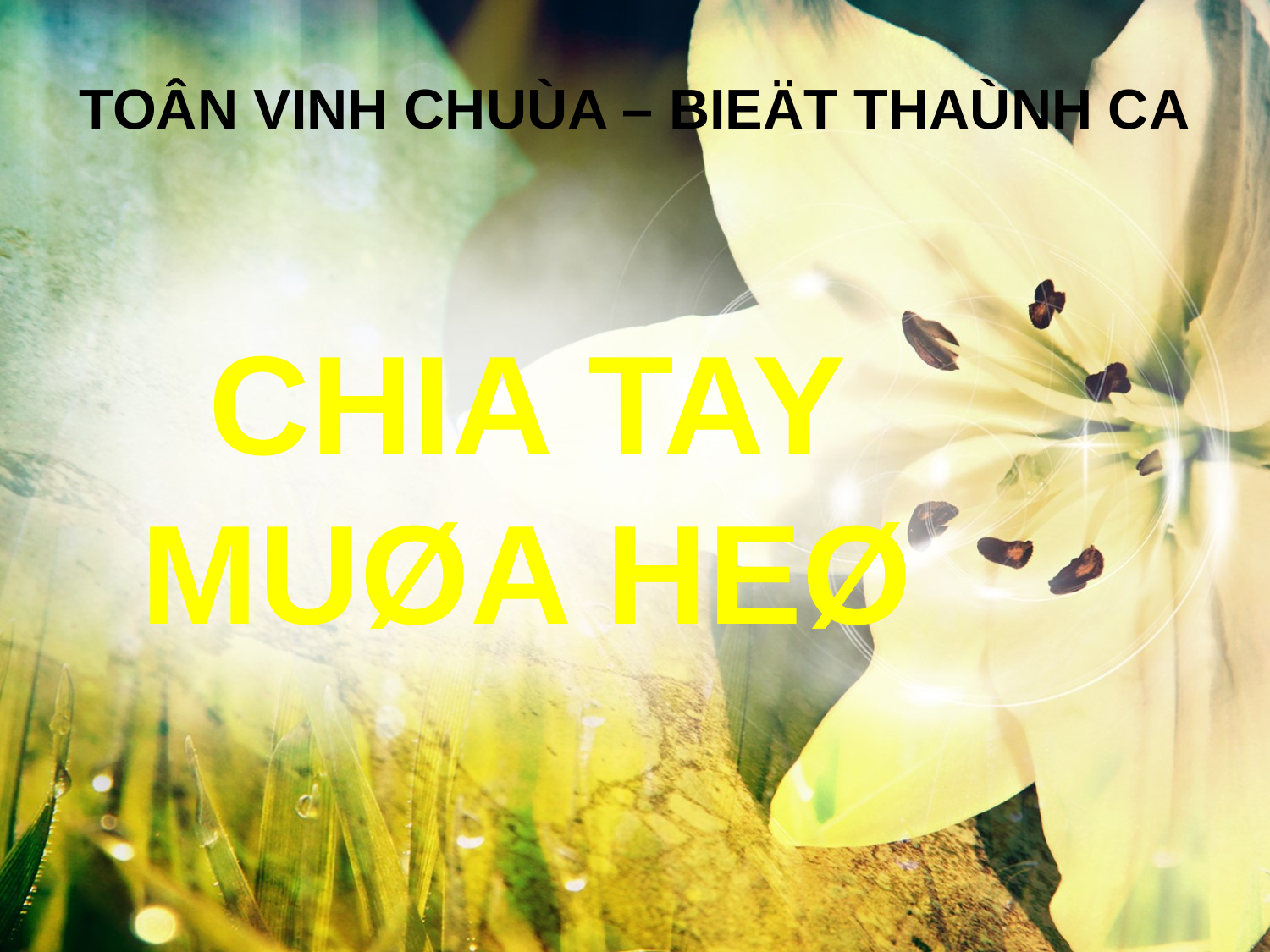

TOÂN VINH CHUÙA – BIEÄT THAÙNH CA
CHIA TAY MUØA HEØ